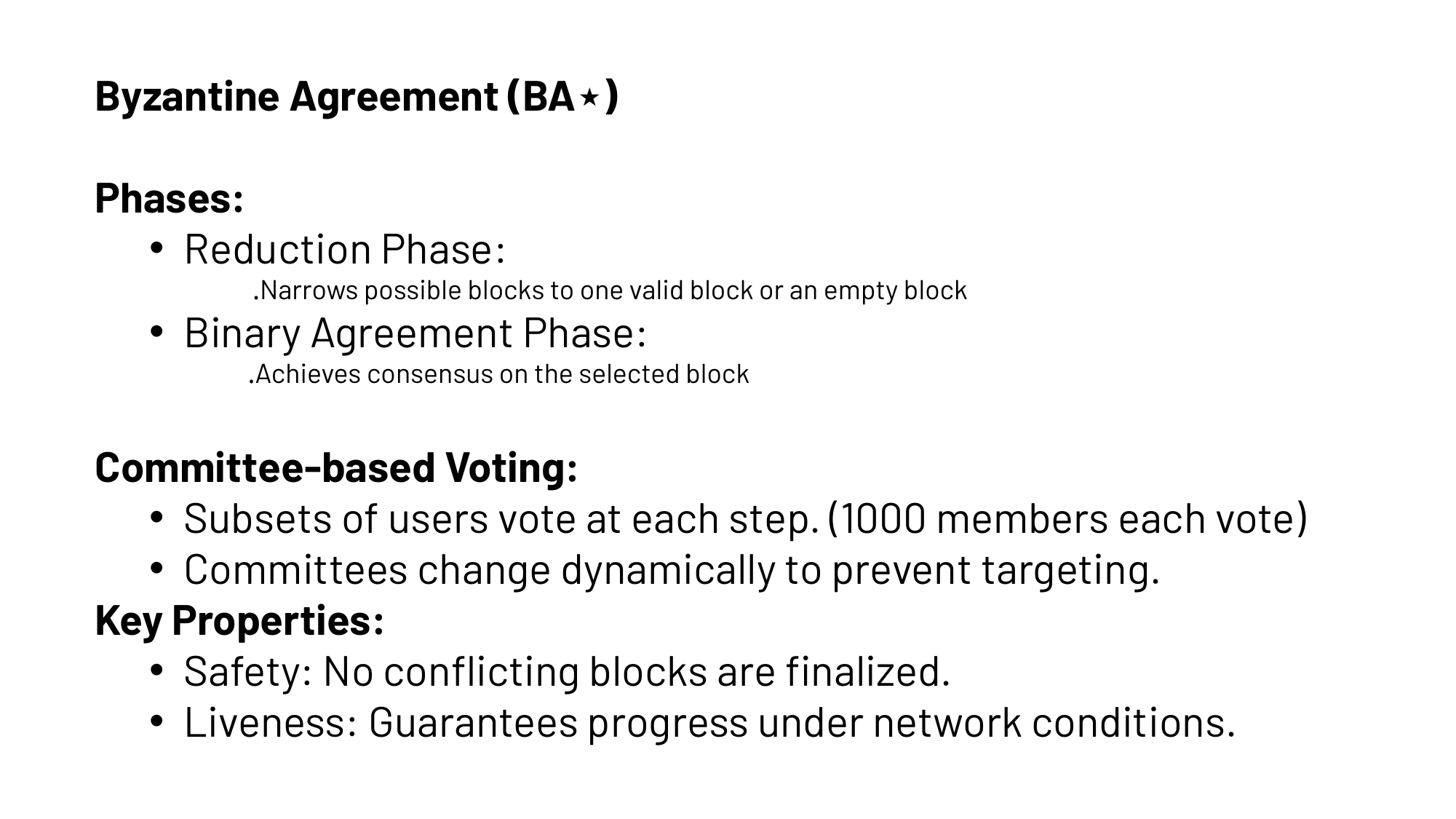

Byzantine Agreement (BA⋆)

Phases:
Reduction Phase:
Narrows possible blocks to one valid block or an empty block.
Binary Agreement Phase:
	Achieves consensus on the selected block.

Committee-based Voting:
Subsets of users vote at each step. (1000 members each vote)
Committees change dynamically to prevent targeting.
Key Properties:
Safety: No conflicting blocks are finalized.
Liveness: Guarantees progress under network conditions.